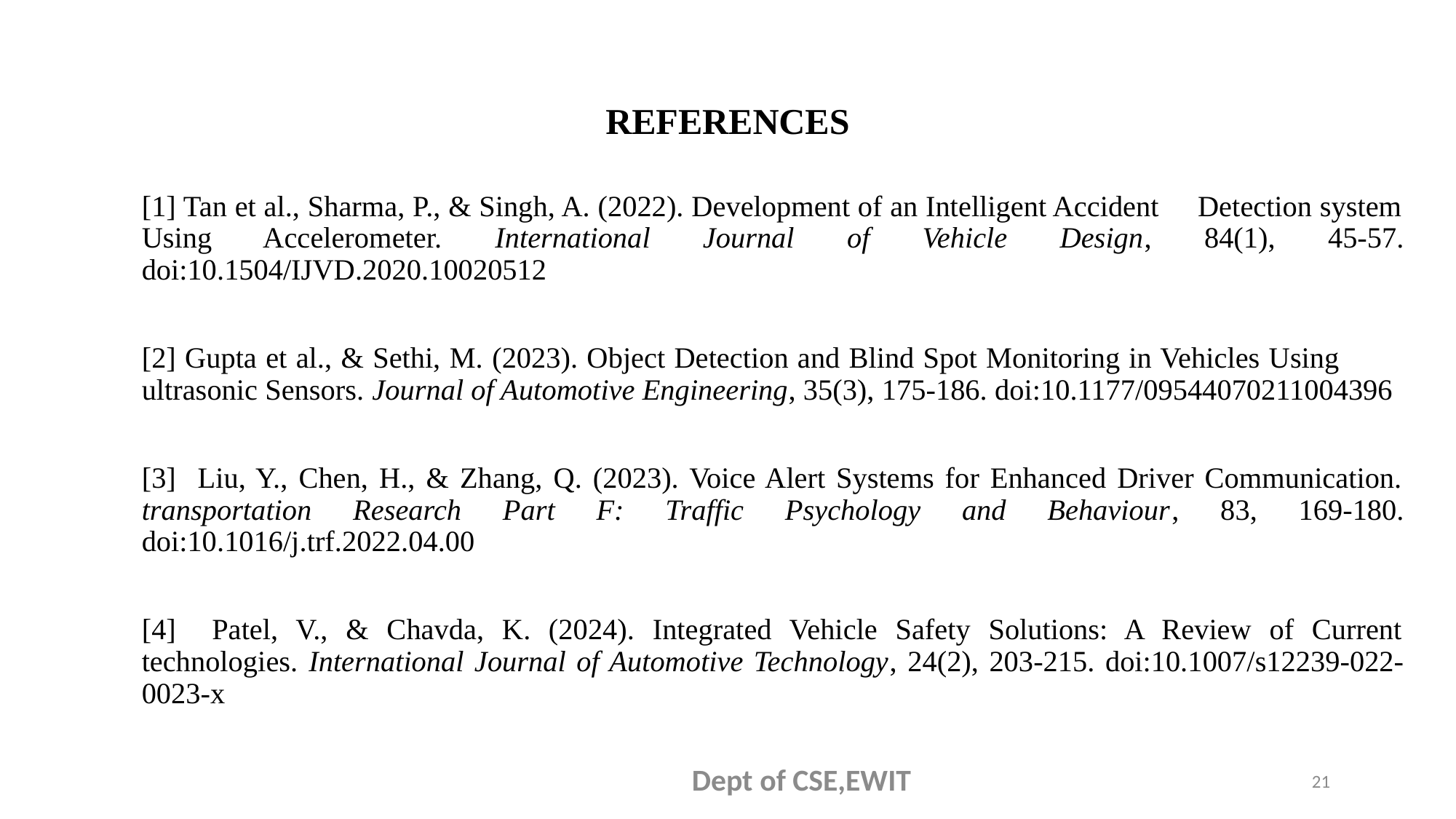

# REFERENCES
[1] Tan et al., Sharma, P., & Singh, A. (2022). Development of an Intelligent Accident     Detection system Using Accelerometer. International Journal of Vehicle Design, 84(1), 45-57. doi:10.1504/IJVD.2020.10020512

[2] Gupta et al., & Sethi, M. (2023). Object Detection and Blind Spot Monitoring in Vehicles Using        ultrasonic Sensors. Journal of Automotive Engineering, 35(3), 175-186. doi:10.1177/09544070211004396

[3]  Liu, Y., Chen, H., & Zhang, Q. (2023). Voice Alert Systems for Enhanced Driver Communication. transportation Research Part F: Traffic Psychology and Behaviour, 83, 169-180. doi:10.1016/j.trf.2022.04.00

[4]  Patel, V., & Chavda, K. (2024). Integrated Vehicle Safety Solutions: A Review of Current technologies. International Journal of Automotive Technology, 24(2), 203-215. doi:10.1007/s12239-022-0023-x

 Dept of CSE,EWIT
21